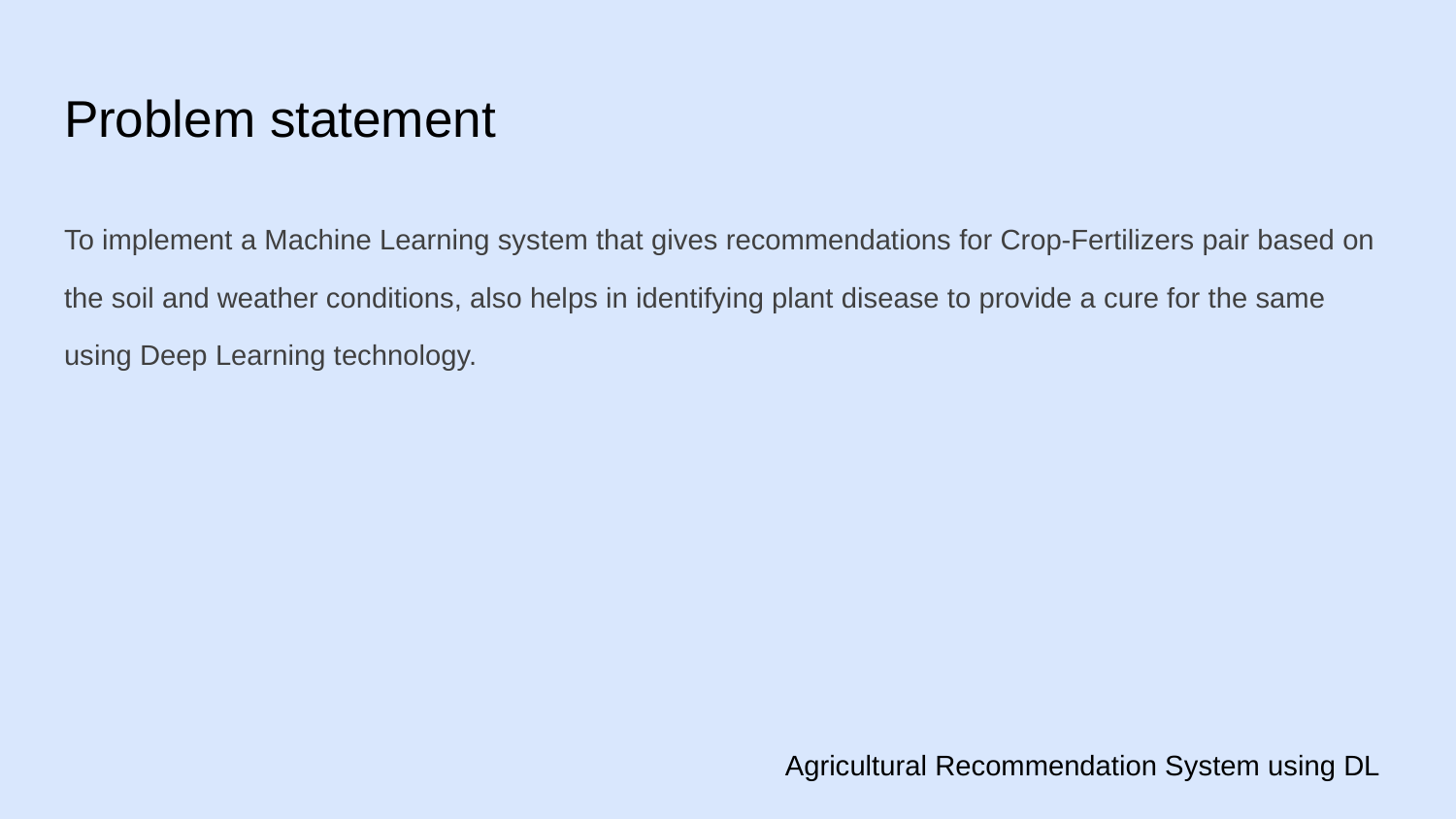

# Problem statement
To implement a Machine Learning system that gives recommendations for Crop-Fertilizers pair based on the soil and weather conditions, also helps in identifying plant disease to provide a cure for the same using Deep Learning technology.

Agricultural Recommendation System using DL